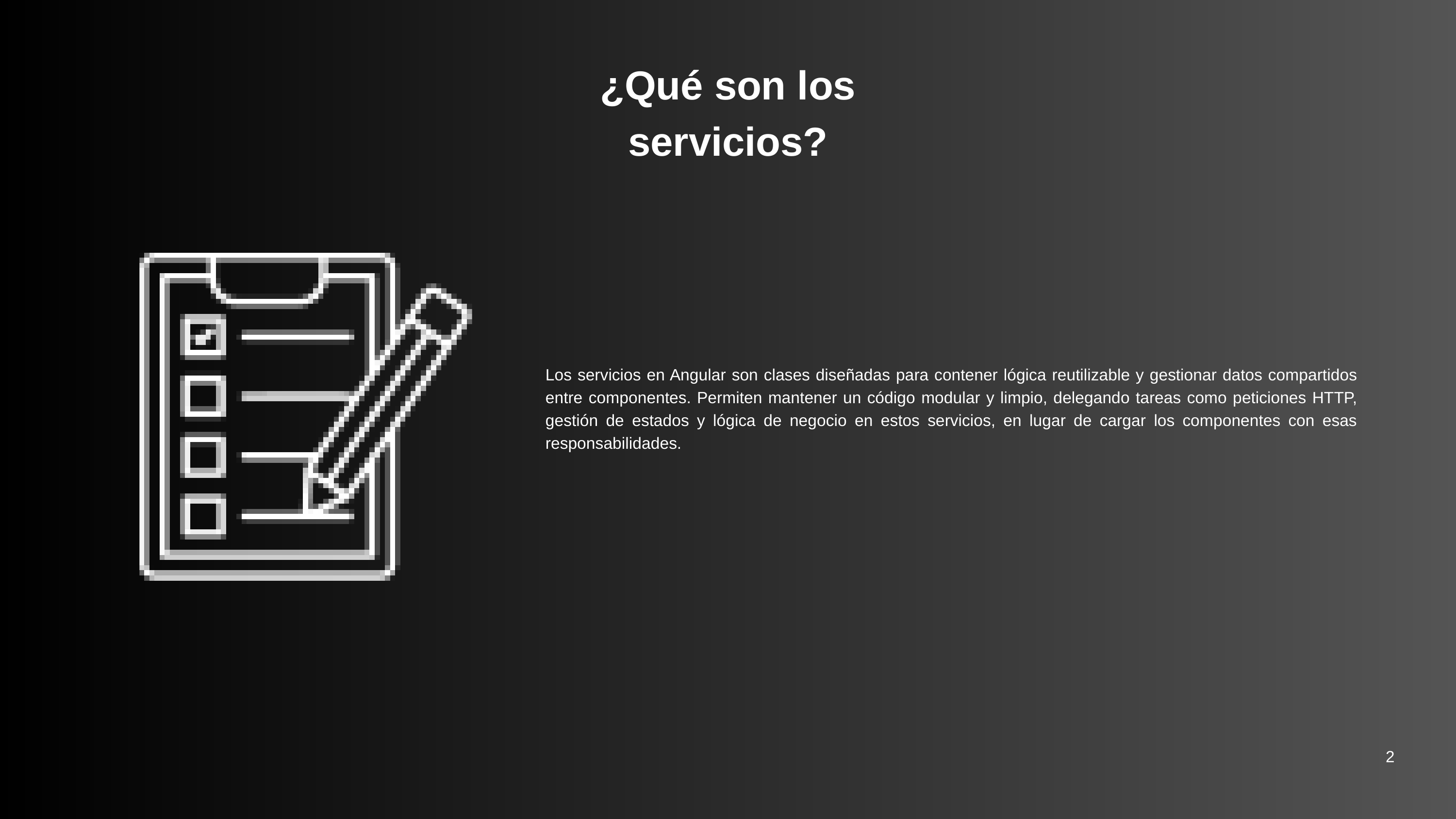

¿Qué son los servicios?

Los servicios en Angular son clases diseñadas para contener lógica reutilizable y gestionar datos compartidos entre componentes. Permiten mantener un código modular y limpio, delegando tareas como peticiones HTTP, gestión de estados y lógica de negocio en estos servicios, en lugar de cargar los componentes con esas responsabilidades.

2